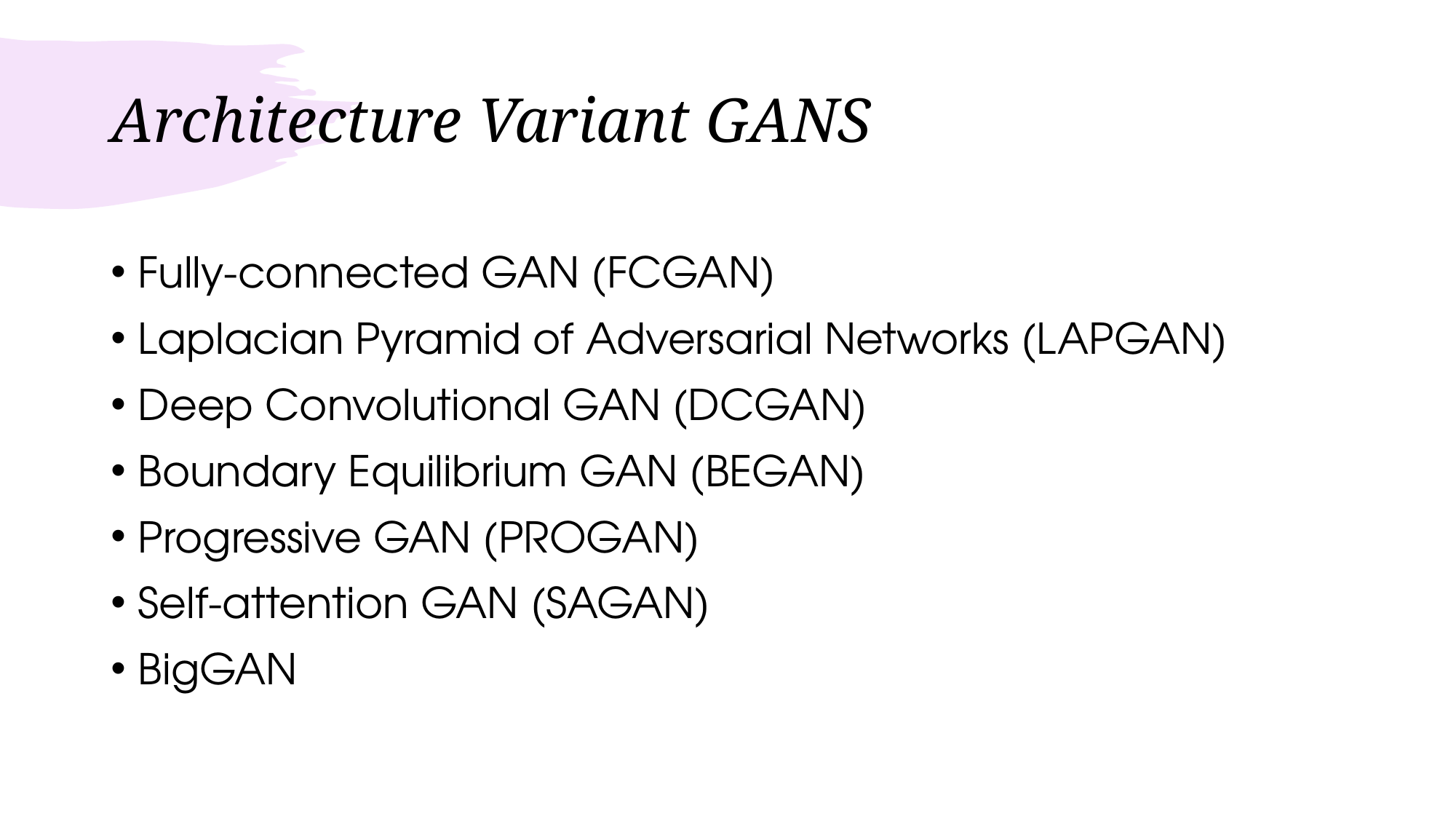

# Architecture Variant GANS
Fully-connected GAN (FCGAN)
Laplacian Pyramid of Adversarial Networks (LAPGAN)
Deep Convolutional GAN (DCGAN)
Boundary Equilibrium GAN (BEGAN)
Progressive GAN (PROGAN)
Self-attention GAN (SAGAN)
BigGAN